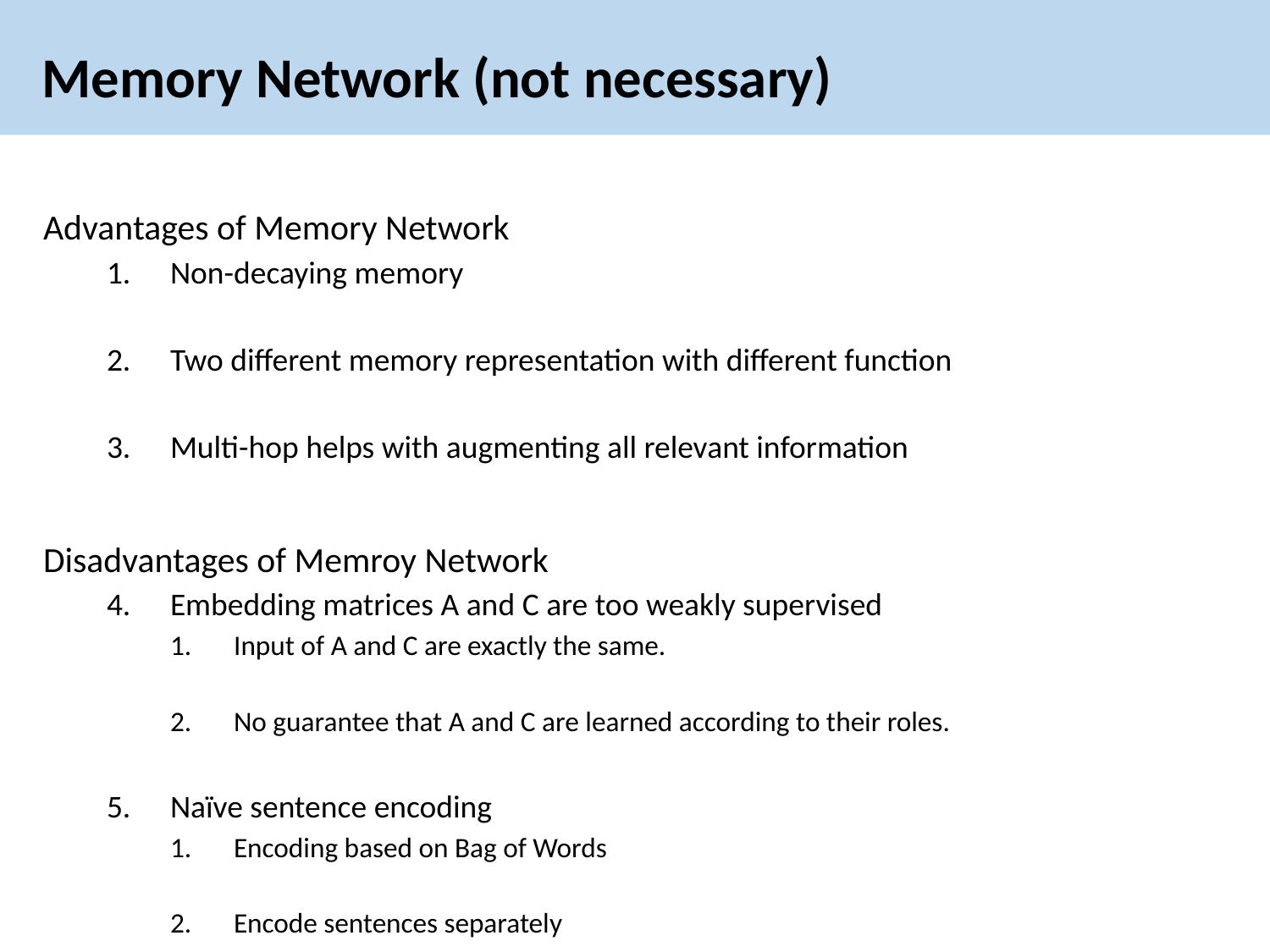

# Memory Network (not necessary)

Advantages of Memory Network
Non-decaying memory

Two different memory representation with different function

Multi-hop helps with augmenting all relevant information

Disadvantages of Memroy Network
Embedding matrices A and C are too weakly supervised
Input of A and C are exactly the same.

No guarantee that A and C are learned according to their roles.

Naïve sentence encoding
Encoding based on Bag of Words

Encode sentences separately